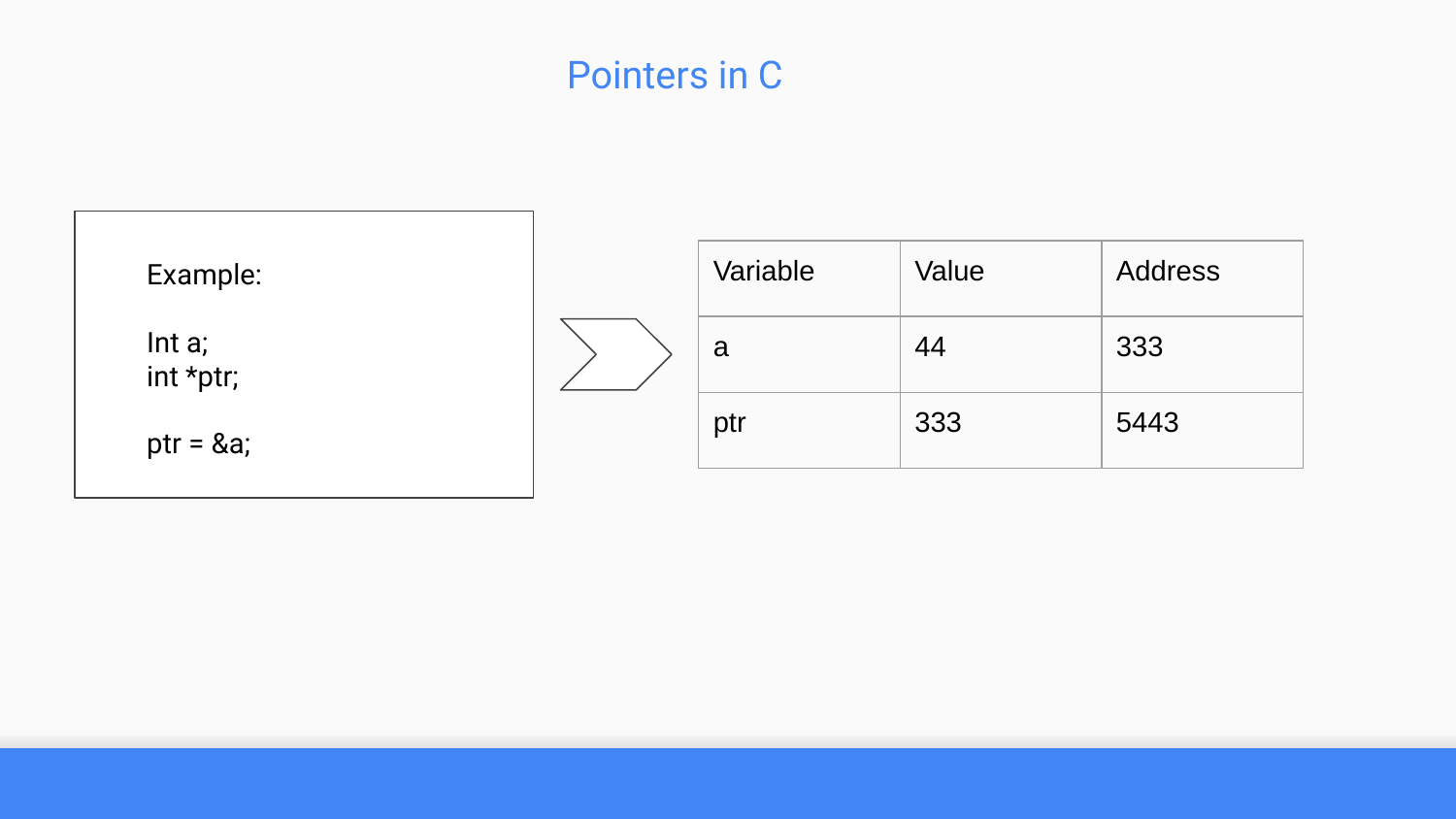

Pointers in C

| Variable | Value | Address |
| --- | --- | --- |
| a | 44 | 333 |
| ptr | 333 | 5443 |
Example:

Int a;
int *ptr;

ptr = &a;